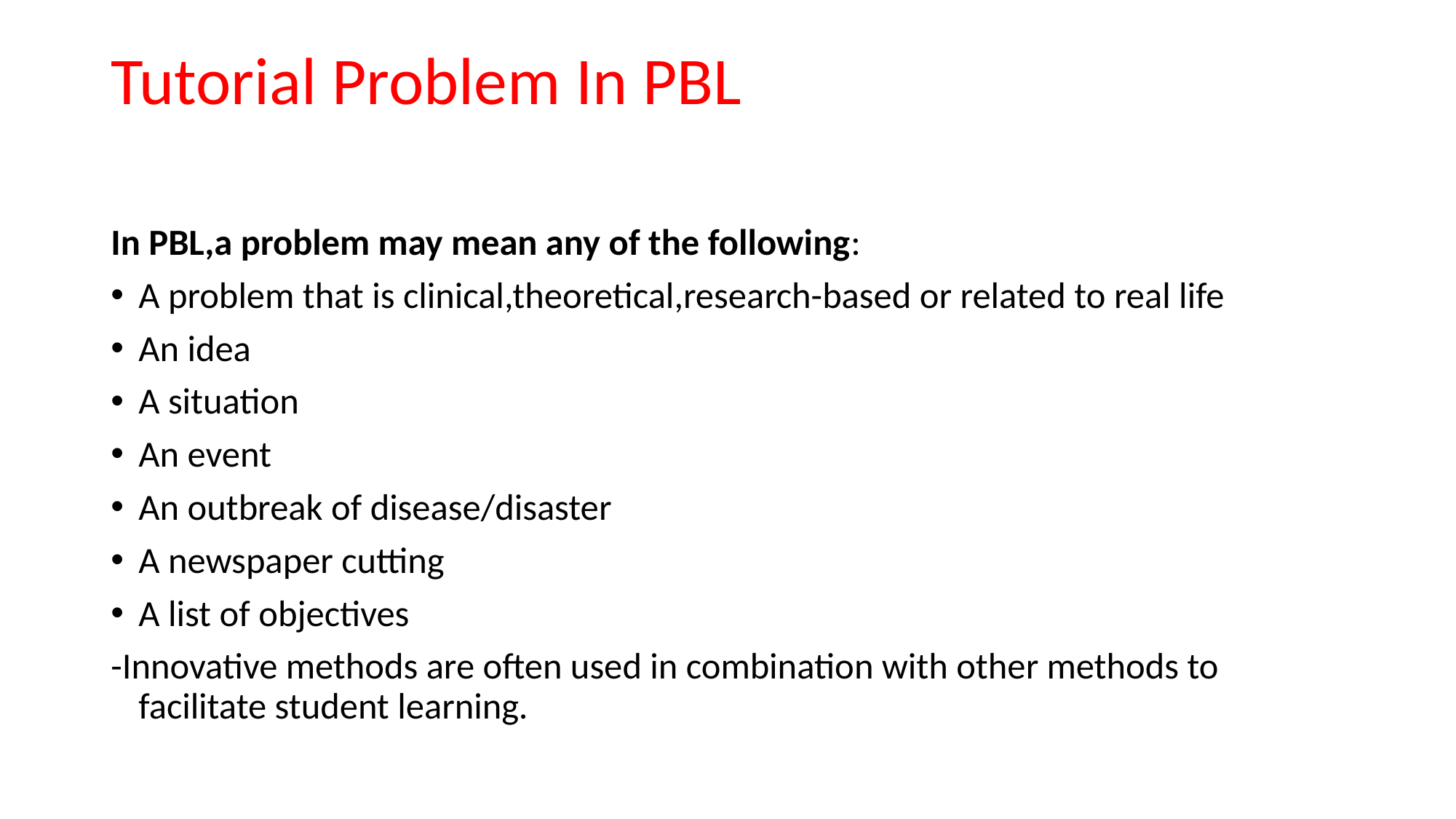

# Tutorial Problem In PBL
In PBL,a problem may mean any of the following:
A problem that is clinical,theoretical,research-based or related to real life
An idea
A situation
An event
An outbreak of disease/disaster
A newspaper cutting
A list of objectives
-Innovative methods are often used in combination with other methods to facilitate student learning.